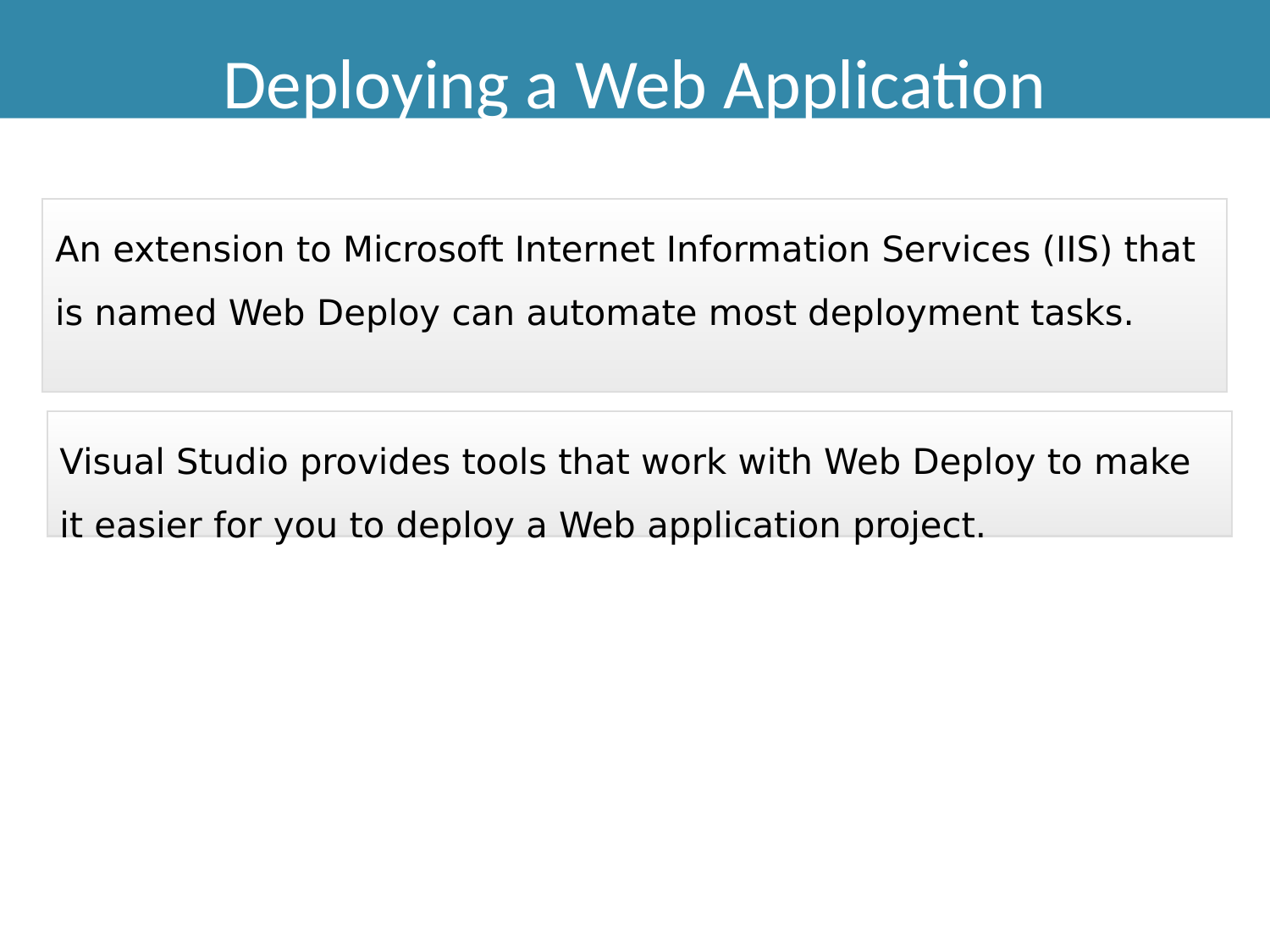

# Deploying a Web Application
An extension to Microsoft Internet Information Services (IIS) that is named Web Deploy can automate most deployment tasks.
Visual Studio provides tools that work with Web Deploy to make it easier for you to deploy a Web application project.